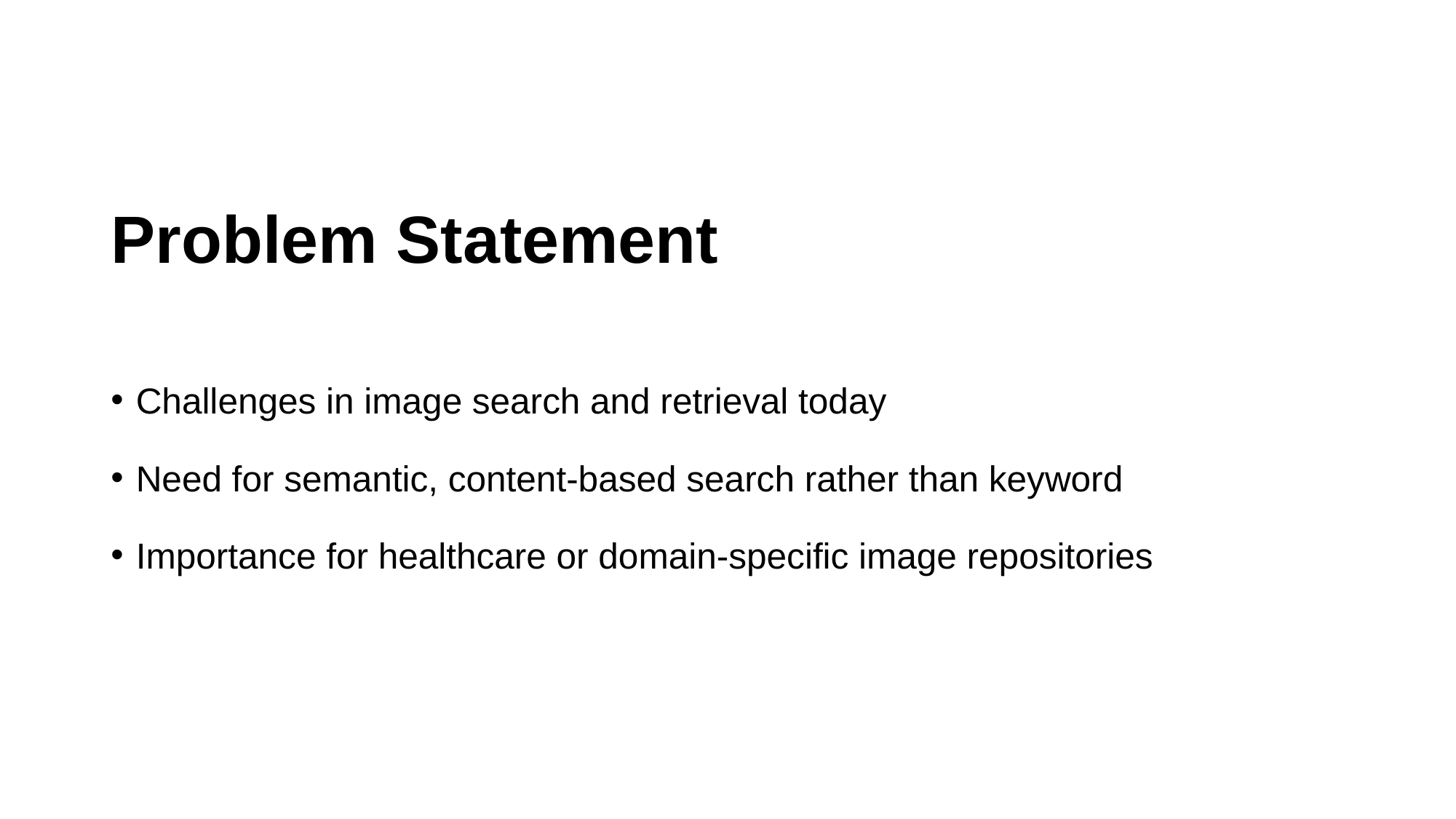

# Problem Statement
Challenges in image search and retrieval today
Need for semantic, content-based search rather than keyword
Importance for healthcare or domain-specific image repositories